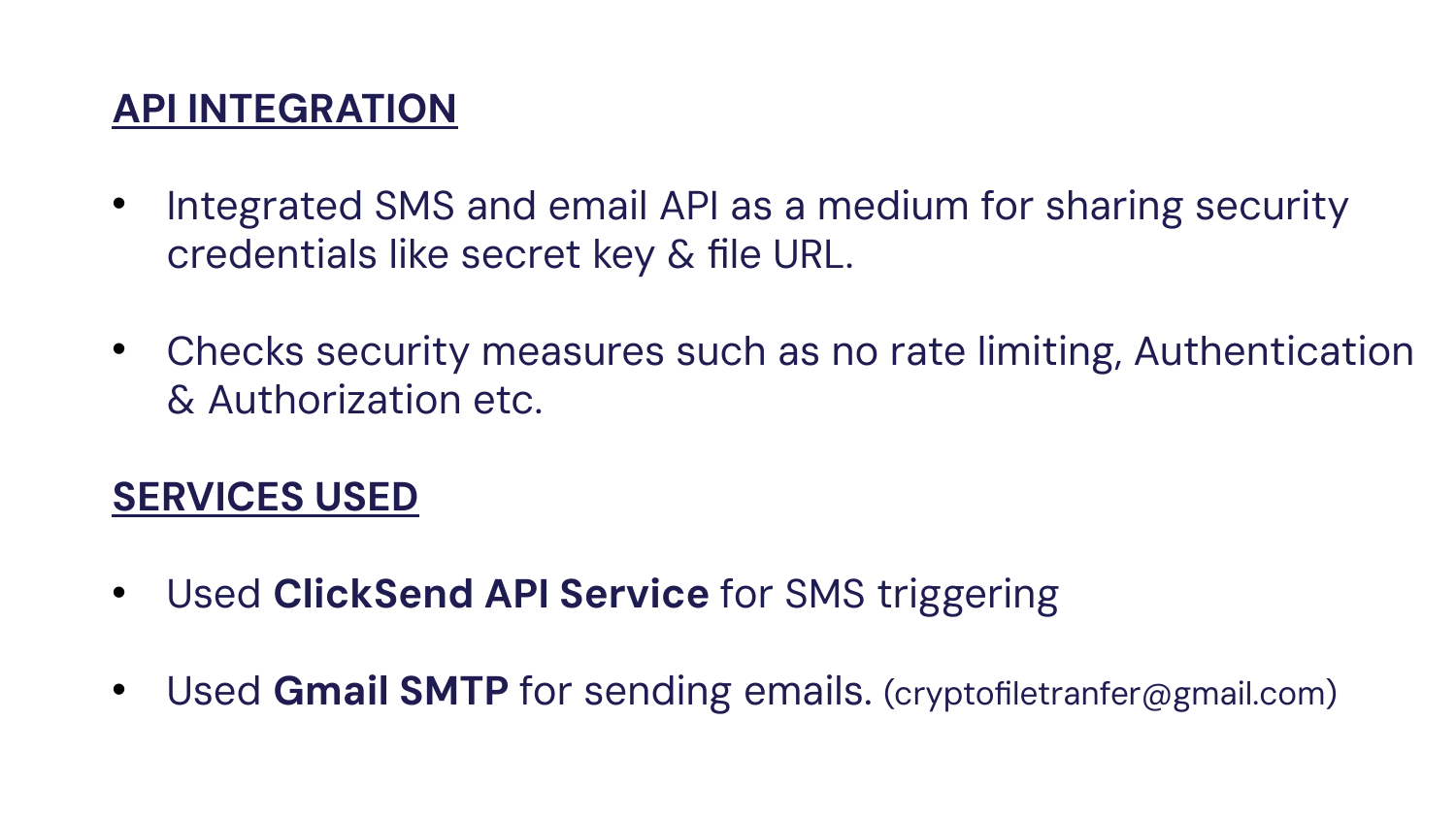

API INTEGRATION

Integrated SMS and email API as a medium for sharing security credentials like secret key & file URL.

Checks security measures such as no rate limiting, Authentication & Authorization etc.

SERVICES USED

Used ClickSend API Service for SMS triggering

Used Gmail SMTP for sending emails. (cryptofiletranfer@gmail.com)